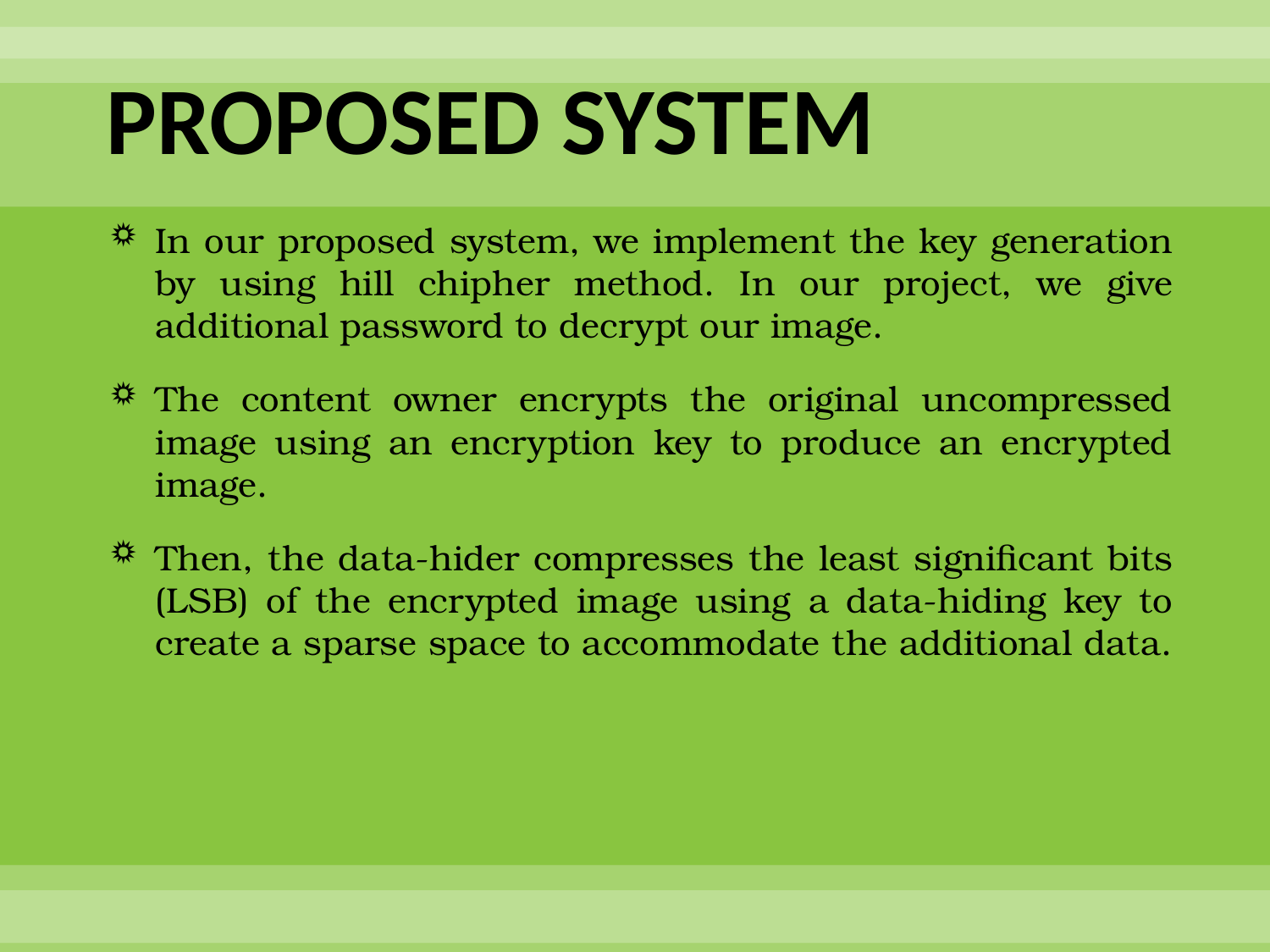

# PROPOSED SYSTEM
In our proposed system, we implement the key generation by using hill chipher method. In our project, we give additional password to decrypt our image.
The content owner encrypts the original uncompressed image using an encryption key to produce an encrypted image.
Then, the data-hider compresses the least significant bits (LSB) of the encrypted image using a data-hiding key to create a sparse space to accommodate the additional data.